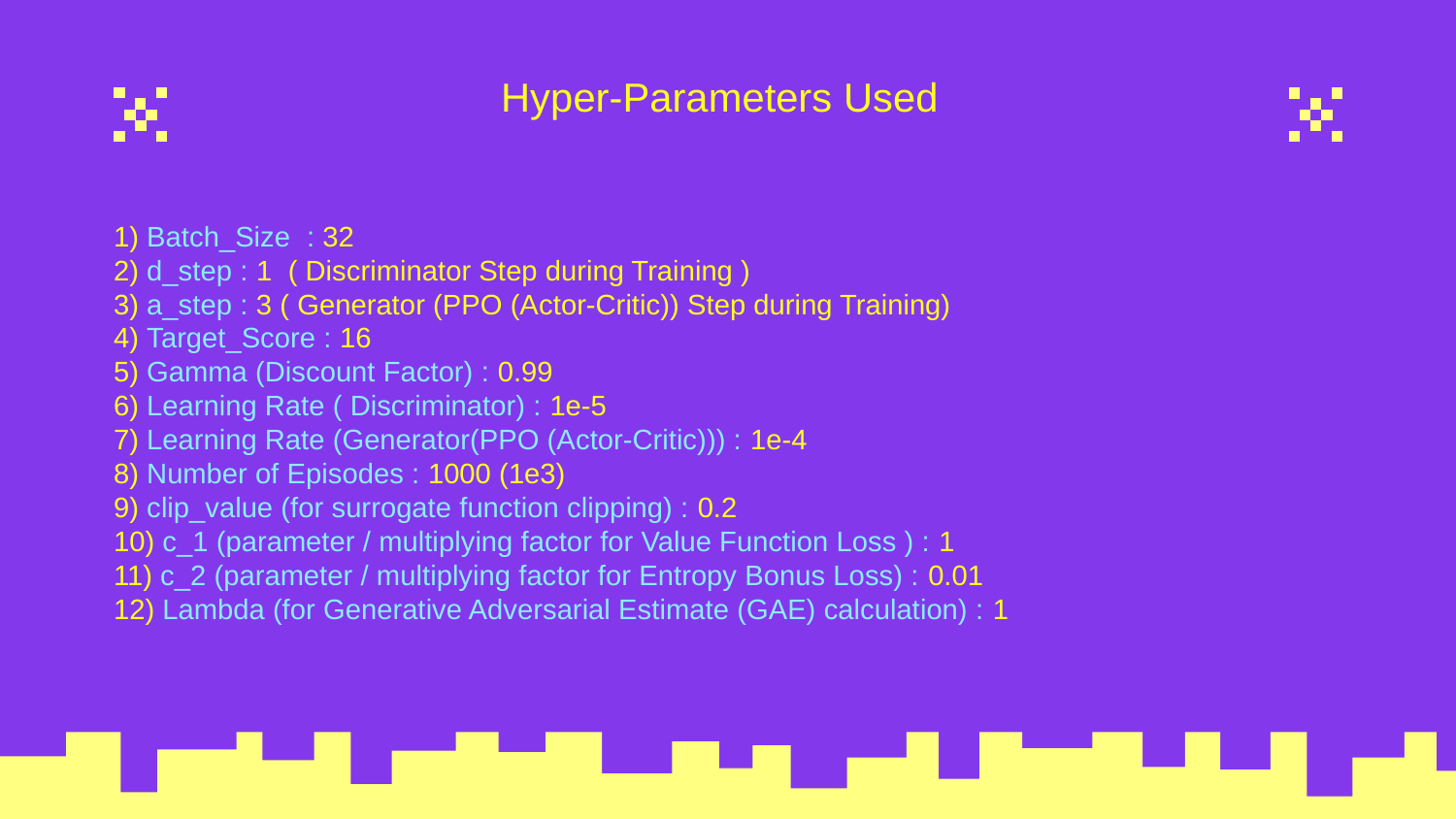

# Hyper-Parameters Used
1) Batch_Size  : 32
2) d_step : 1  ( Discriminator Step during Training )
3) a_step : 3 ( Generator (PPO (Actor-Critic)) Step during Training)
4) Target_Score : 16
5) Gamma (Discount Factor) : 0.99
6) Learning Rate ( Discriminator) : 1e-5
7) Learning Rate (Generator(PPO (Actor-Critic))) : 1e-4
8) Number of Episodes : 1000 (1e3)
9) clip_value (for surrogate function clipping) : 0.2
10) c_1 (parameter / multiplying factor for Value Function Loss ) : 1
11) c_2 (parameter / multiplying factor for Entropy Bonus Loss) : 0.01
12) Lambda (for Generative Adversarial Estimate (GAE) calculation) : 1